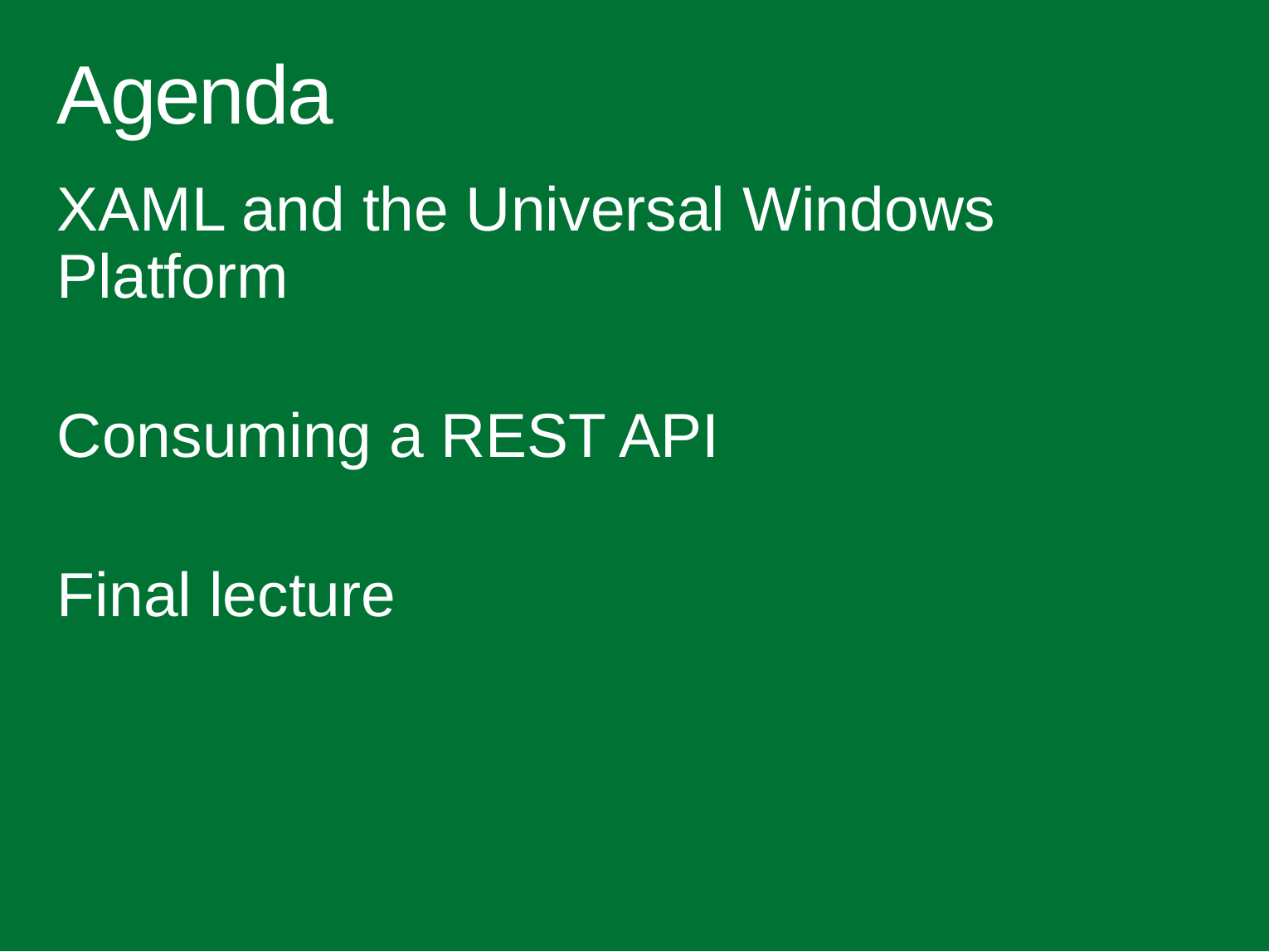

# Agenda
XAML and the Universal Windows Platform

Consuming a REST API

Final lecture